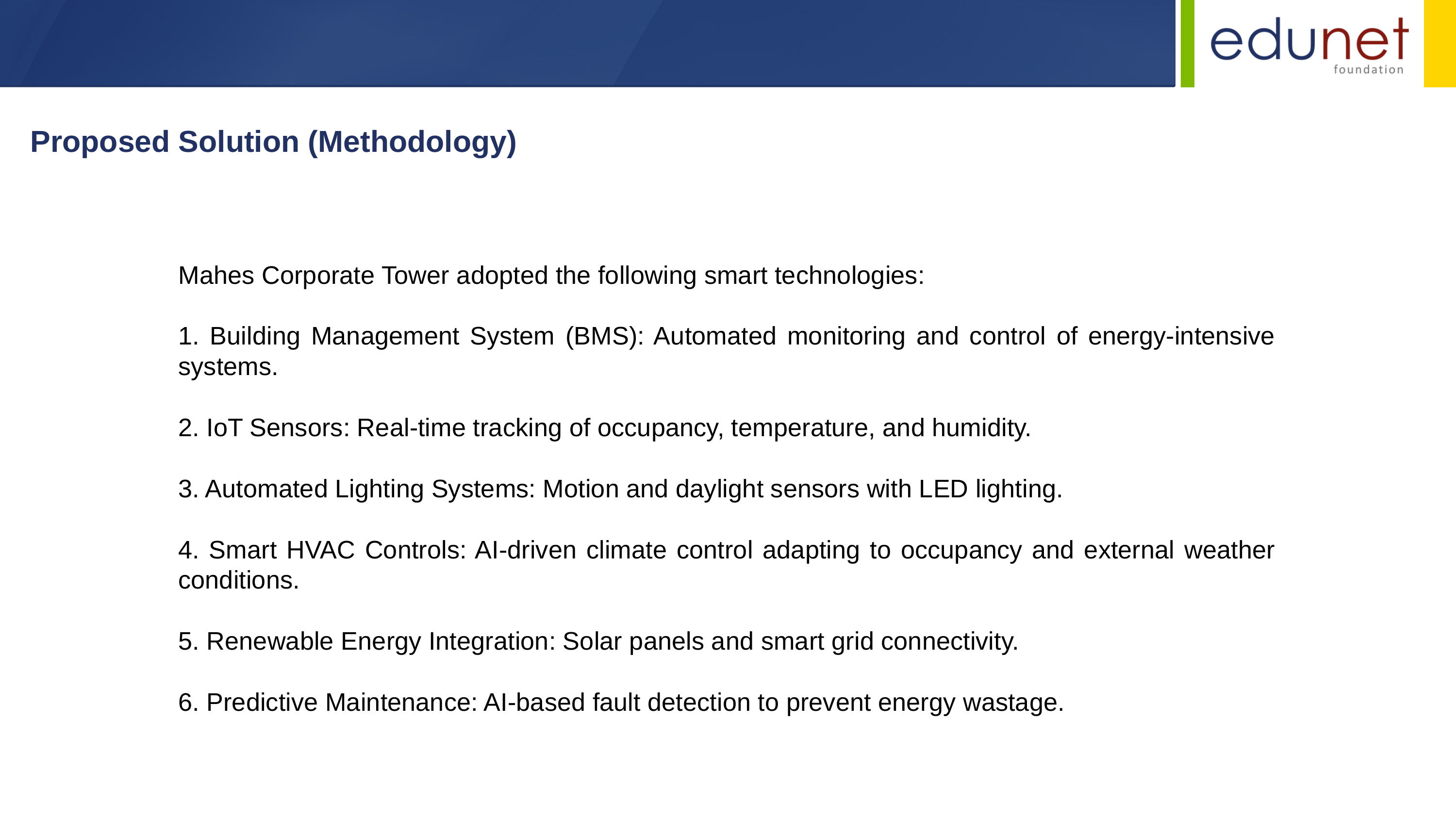

Proposed Solution (Methodology)
Mahes Corporate Tower adopted the following smart technologies:

1. Building Management System (BMS): Automated monitoring and control of energy-intensive systems.

2. IoT Sensors: Real-time tracking of occupancy, temperature, and humidity.

3. Automated Lighting Systems: Motion and daylight sensors with LED lighting.

4. Smart HVAC Controls: AI-driven climate control adapting to occupancy and external weather conditions.

5. Renewable Energy Integration: Solar panels and smart grid connectivity.

6. Predictive Maintenance: AI-based fault detection to prevent energy wastage.